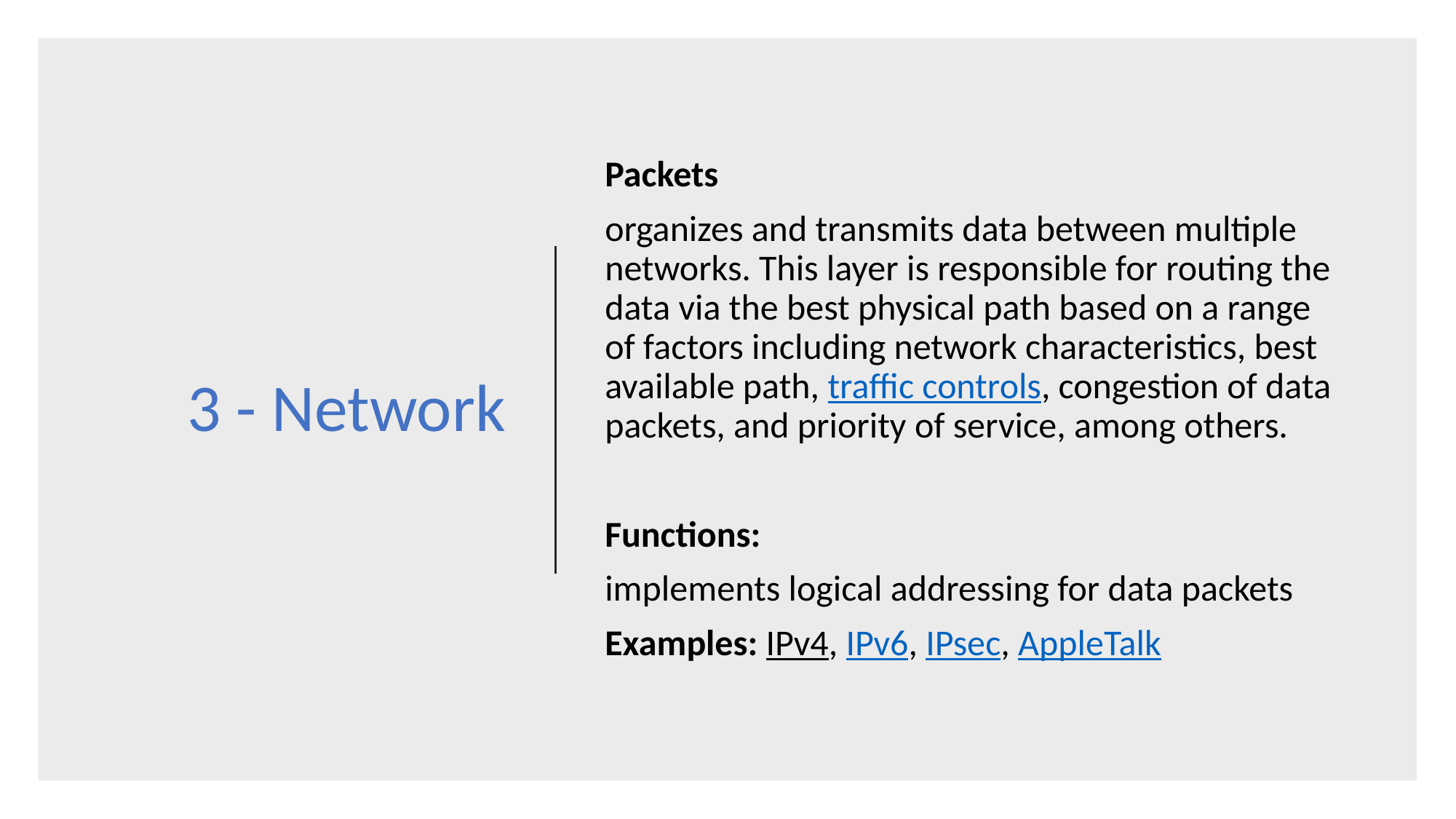

# 3 - Network
Packets
organizes and transmits data between multiple networks. This layer is responsible for routing the data via the best physical path based on a range of factors including network characteristics, best available path, traffic controls, congestion of data packets, and priority of service, among others.

Functions:
implements logical addressing for data packets
Examples: IPv4, IPv6, IPsec, AppleTalk